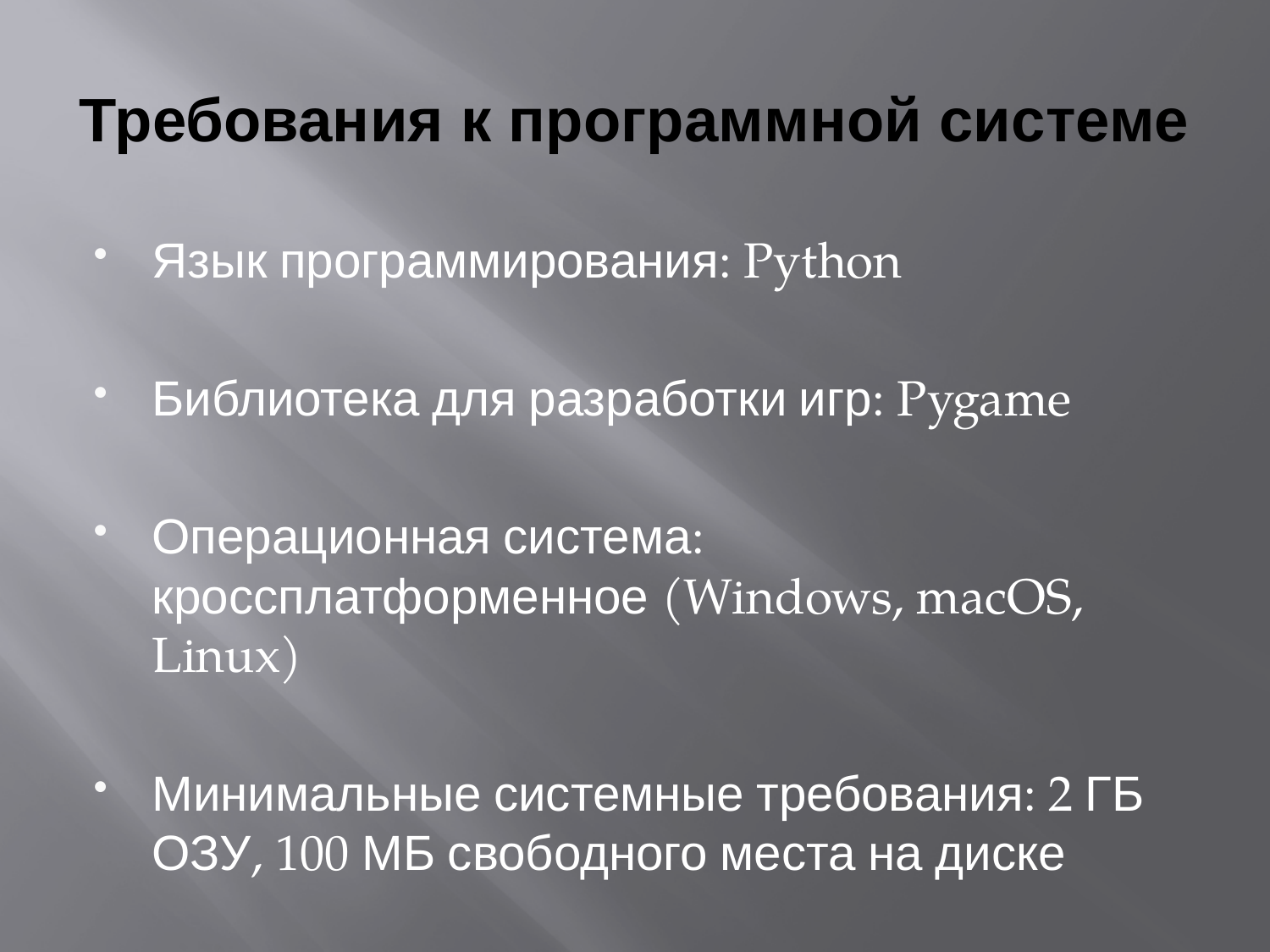

# Требования к программной системе
Язык программирования: Python

Библиотека для разработки игр: Pygame

Операционная система: кроссплатформенное (Windows, macOS, Linux)

Минимальные системные требования: 2 ГБ ОЗУ, 100 МБ свободного места на диске